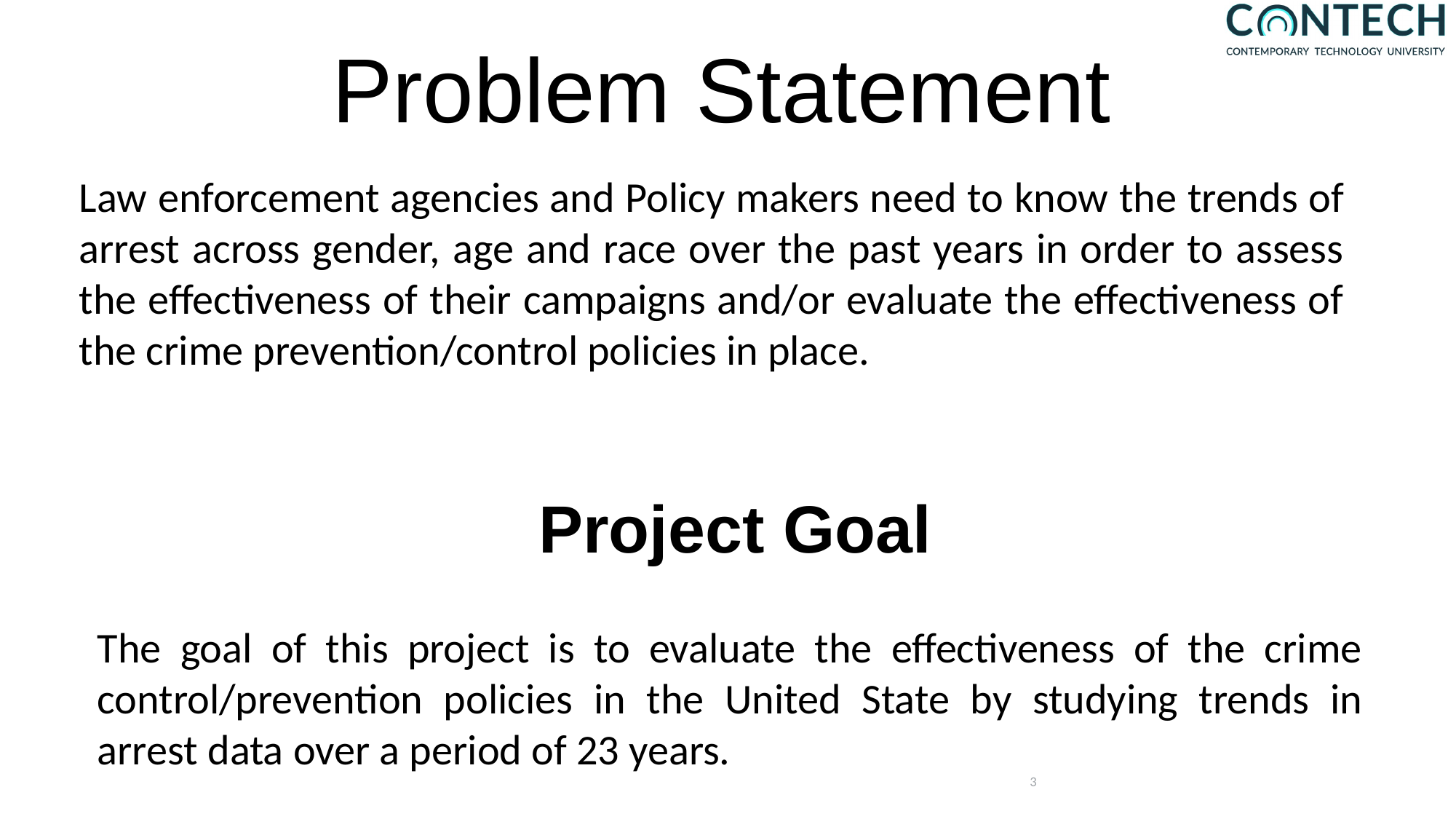

# Problem Statement
Law enforcement agencies and Policy makers need to know the trends of arrest across gender, age and race over the past years in order to assess the effectiveness of their campaigns and/or evaluate the effectiveness of the crime prevention/control policies in place.
Project Goal
The goal of this project is to evaluate the effectiveness of the crime control/prevention policies in the United State by studying trends in arrest data over a period of 23 years.
3